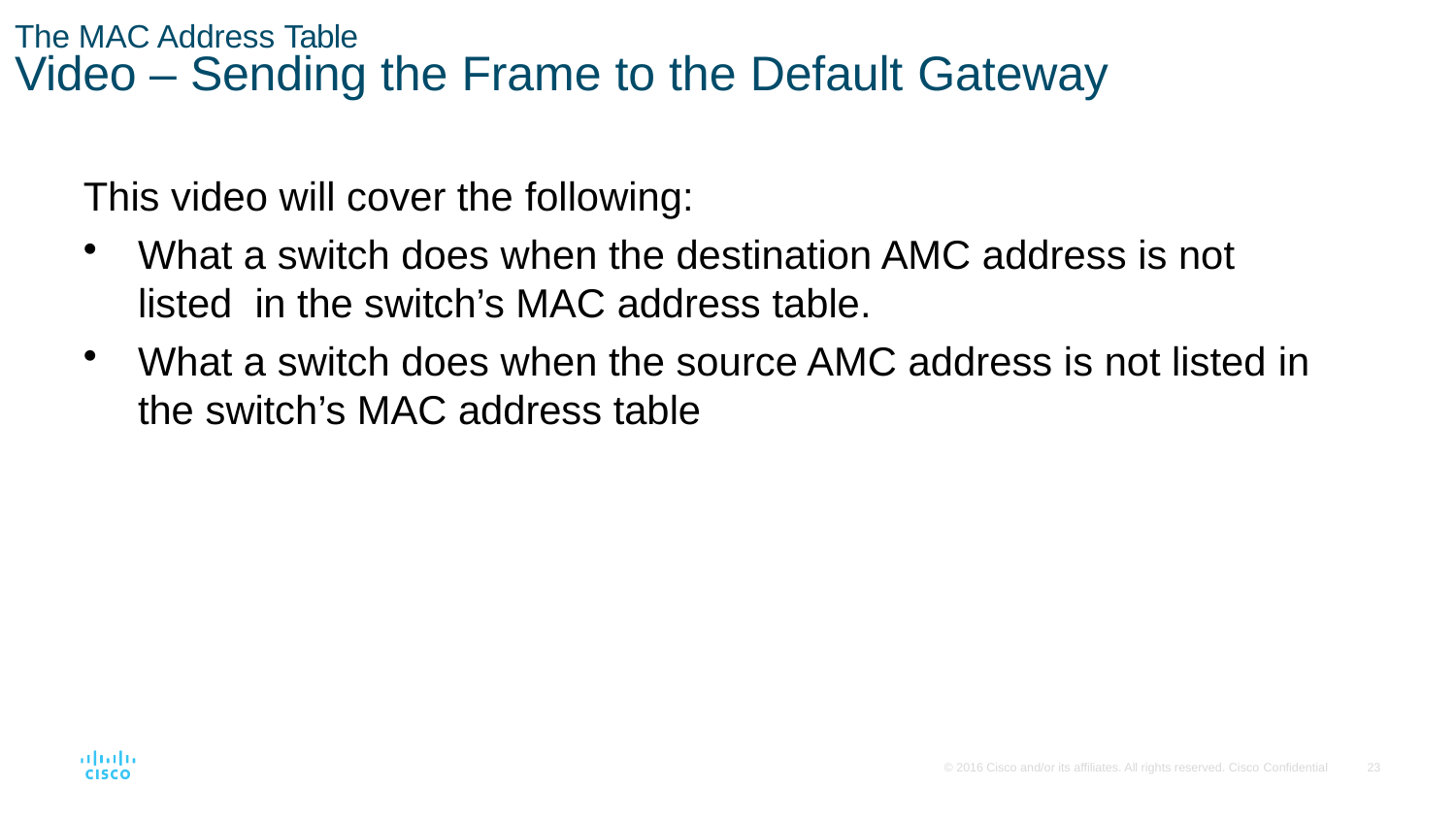

The MAC Address Table
# Video – Sending the Frame to the Default Gateway
This video will cover the following:
What a switch does when the destination AMC address is not listed  in the switch’s MAC address table.
What a switch does when the source AMC address is not listed in
the switch’s MAC address table
© 2016 Cisco and/or its affiliates. All rights reserved. Cisco Confidential
23